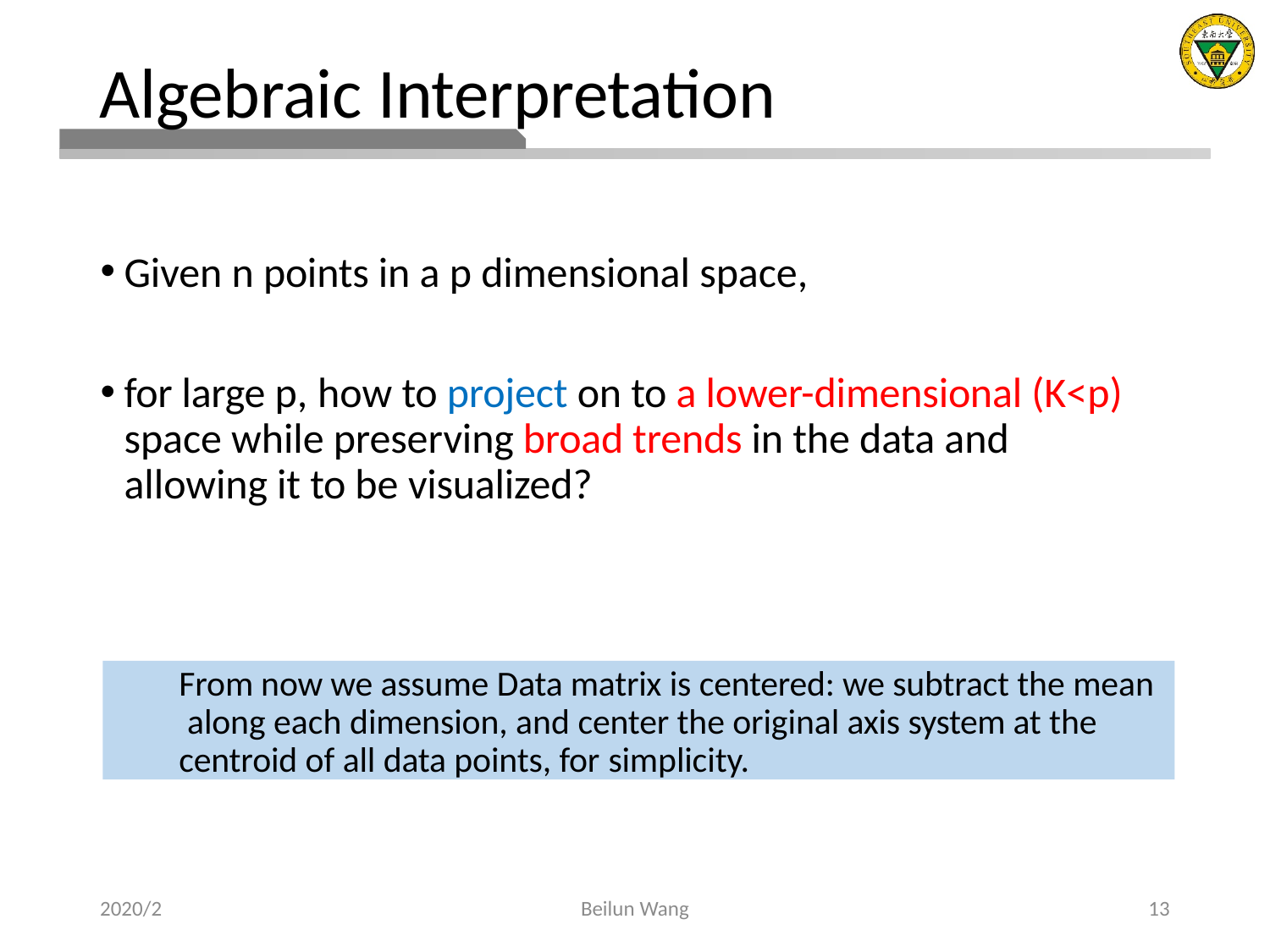

# Algebraic Interpretation
Given n points in a p dimensional space,

for large p, how to project on to a lower-dimensional (K<p)  space while preserving broad trends in the data and  allowing it to be visualized?
From now we assume Data matrix is centered: we subtract the mean  along each dimension, and center the original axis system at the centroid of all data points, for simplicity.
2020/2
Beilun Wang
13